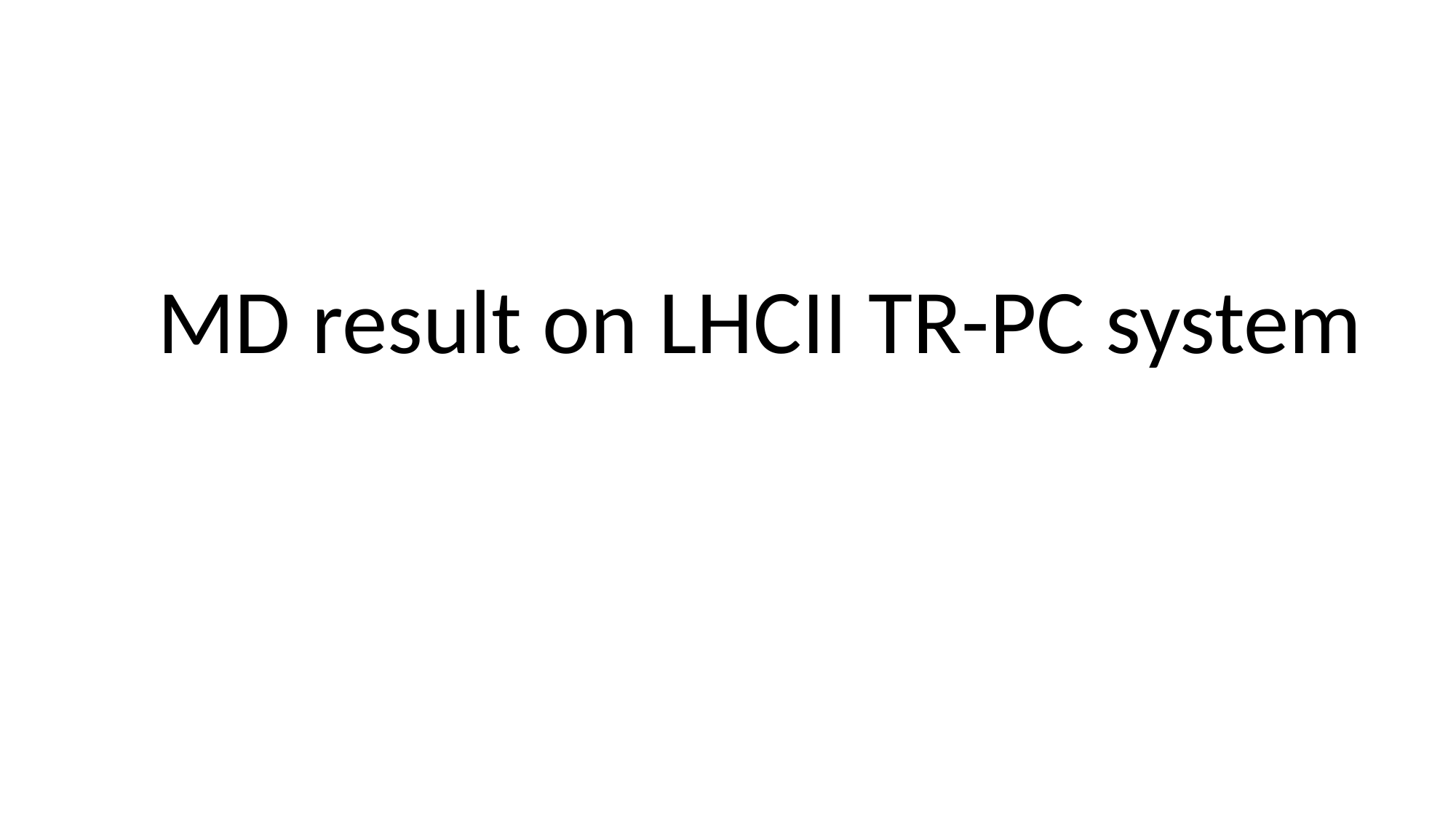

# MD result on LHCII TR-PC system